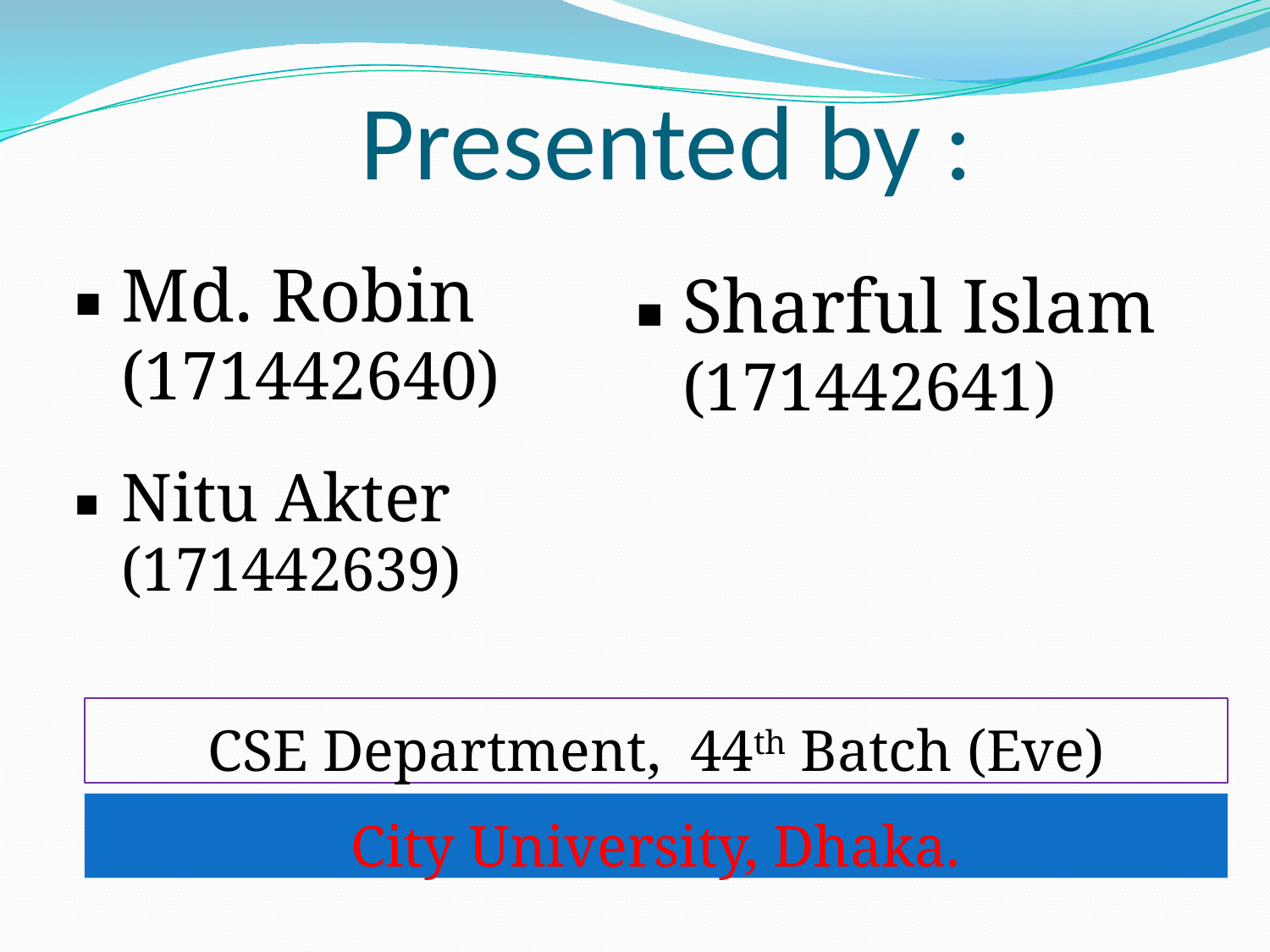

Presented by :
Md. Robin
	(171442640)
Sharful Islam
	(171442641)
Nitu Akter
	(171442639)
CSE Department,  44th Batch (Eve)
City University, Dhaka.